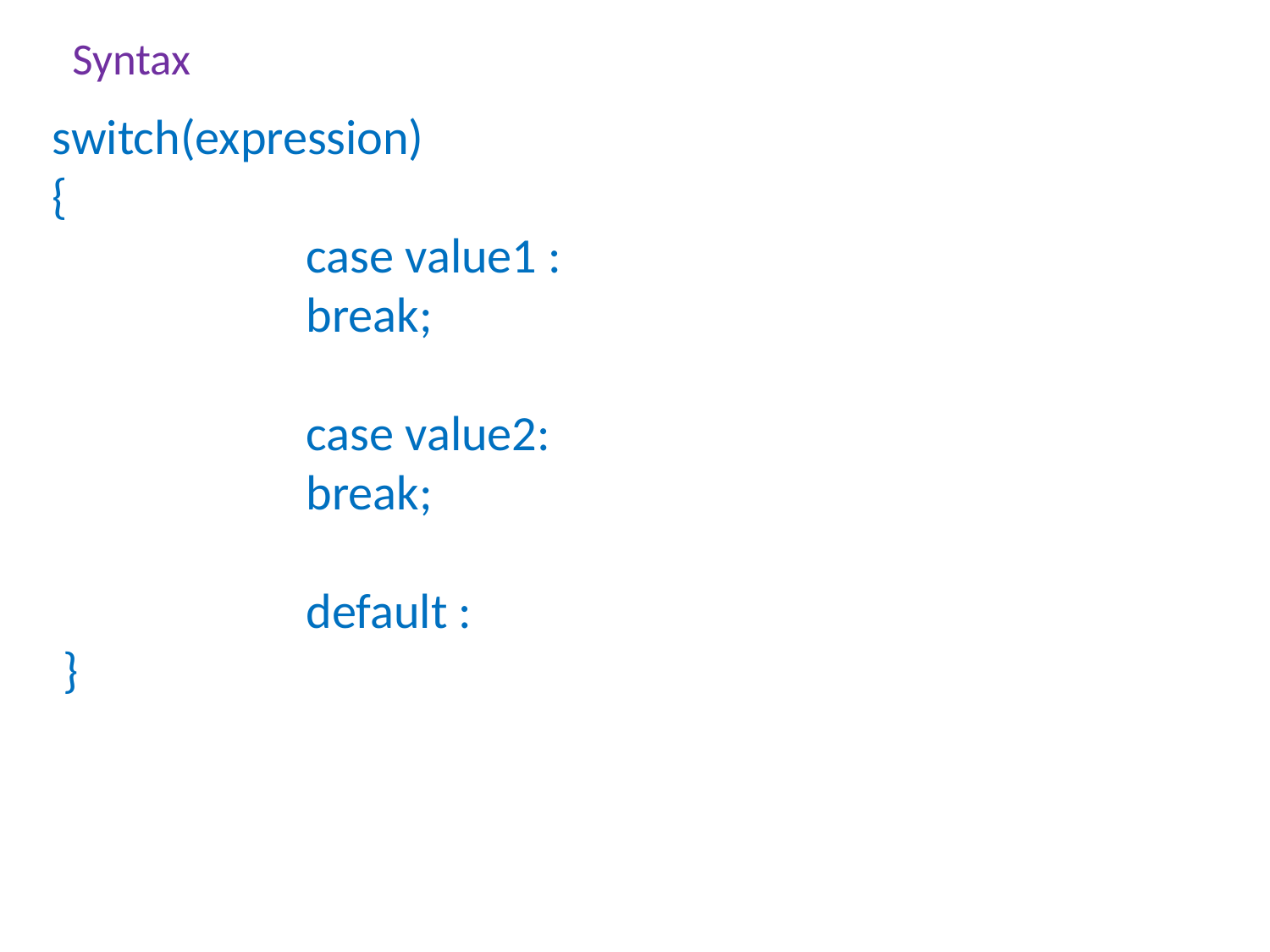

# Syntax
switch(expression)
{
		case value1 :
	 	break;

 		case value2:
 		break;

	 	default :
 }